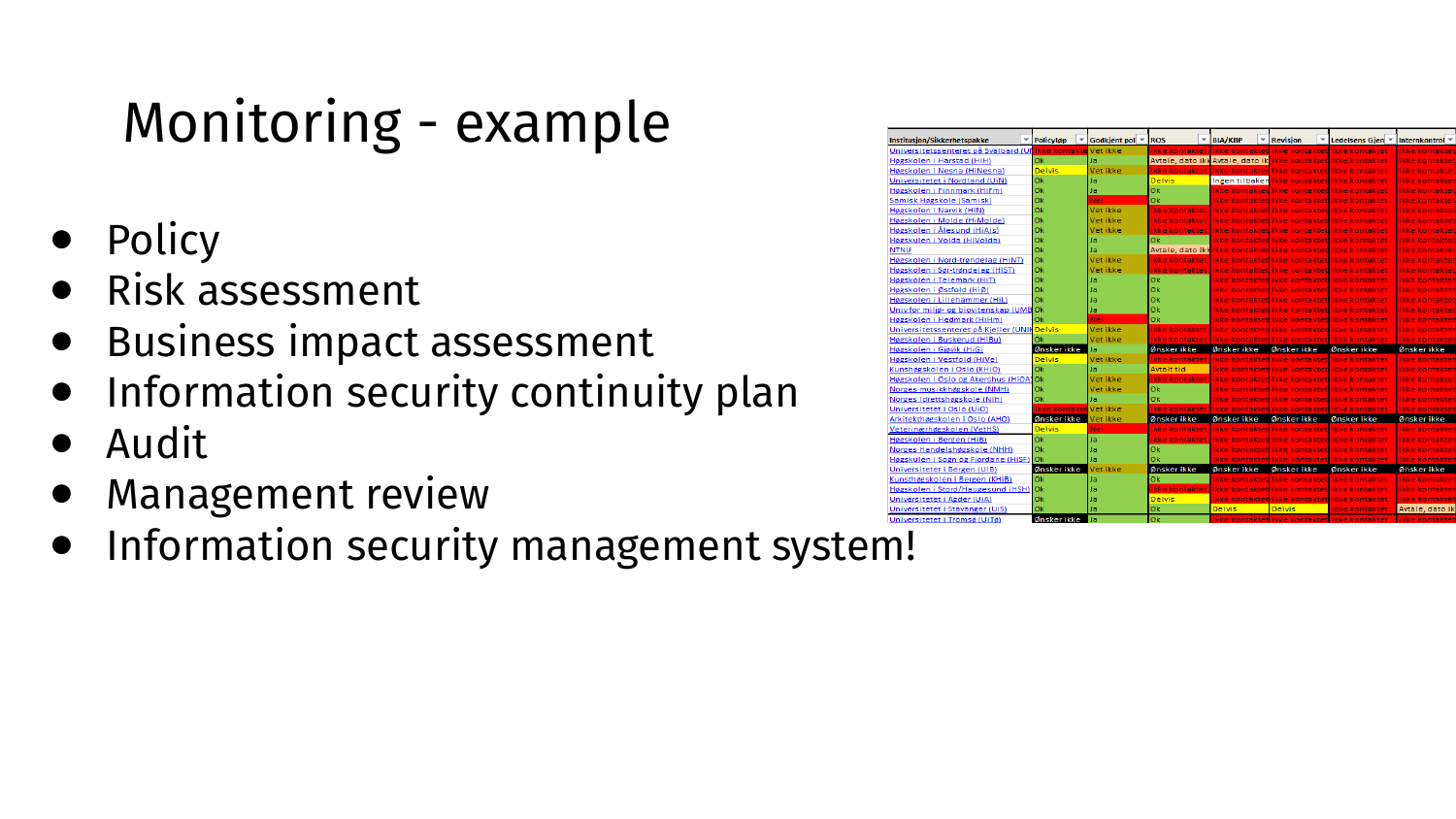

# Monitoring - example

Policy
Risk assessment
Business impact assessment
Information security continuity plan
Audit
Management review
Information security management system!